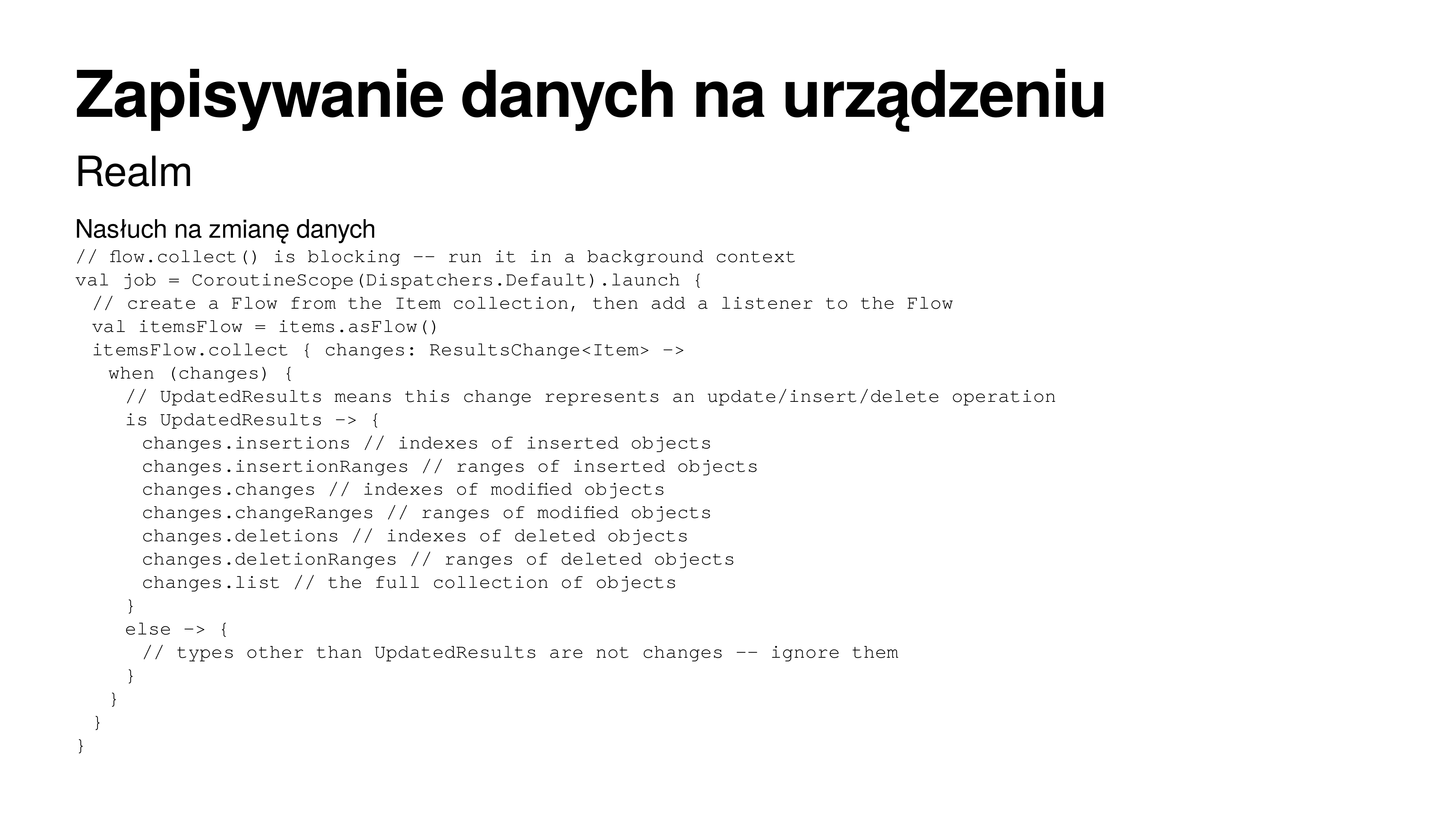

# Zapisywanie danych na urządzeniu
Realm
Nasłuch na zmianę danych
// flow.collect() is blocking -- run it in a background context
val job = CoroutineScope(Dispatchers.Default).launch {
// create a Flow from the Item collection, then add a listener to the Flow
val itemsFlow = items.asFlow()
itemsFlow.collect { changes: ResultsChange<Item> ->
when (changes) {
// UpdatedResults means this change represents an update/insert/delete operation
is UpdatedResults -> {
changes.insertions // indexes of inserted objects
changes.insertionRanges // ranges of inserted objects
changes.changes // indexes of modified objects
changes.changeRanges // ranges of modified objects
changes.deletions // indexes of deleted objects
changes.deletionRanges // ranges of deleted objects
changes.list // the full collection of objects
}
else -> {
// types other than UpdatedResults are not changes -- ignore them
}
}
}
}